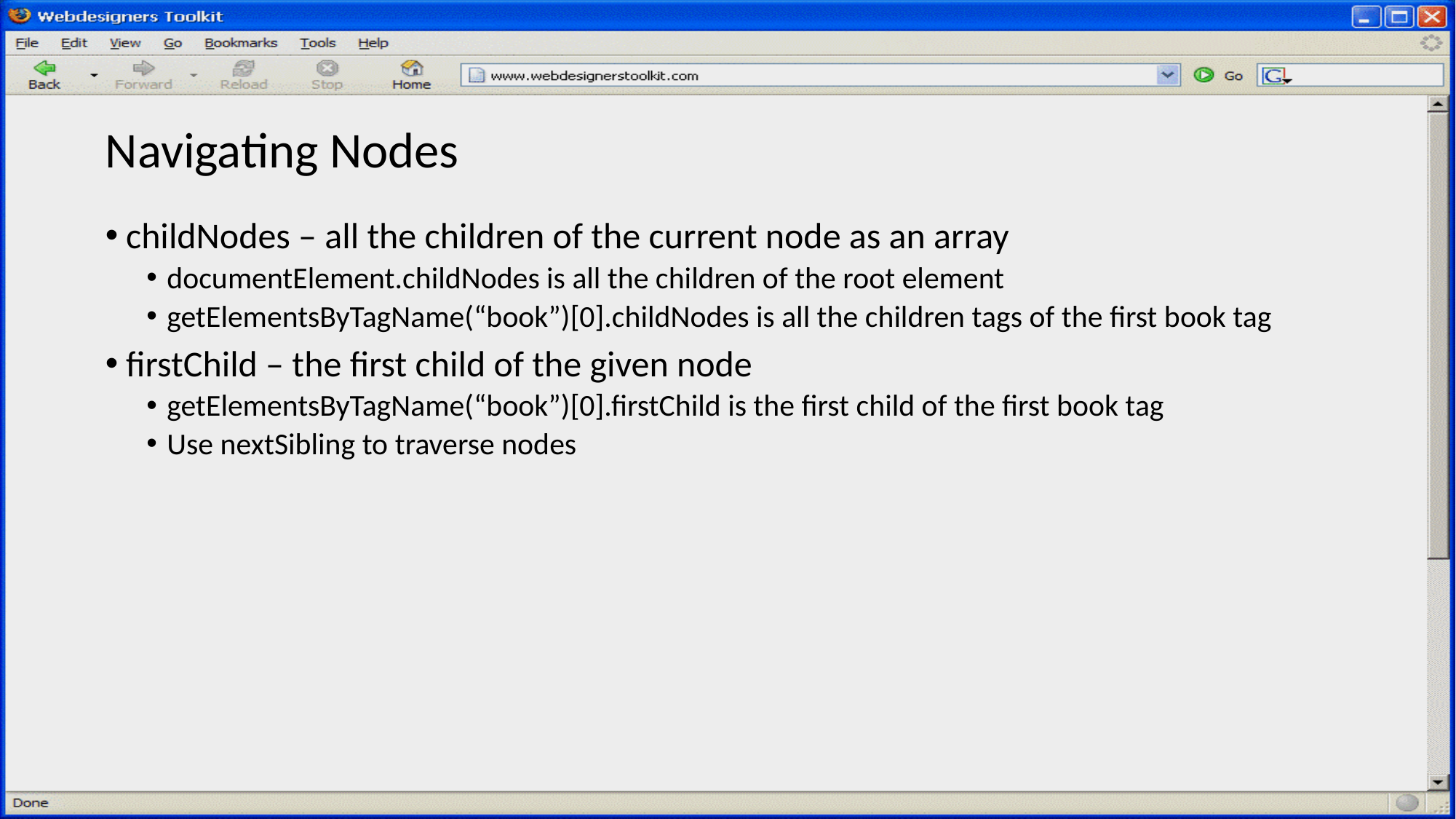

# Navigating Nodes
childNodes – all the children of the current node as an array
documentElement.childNodes is all the children of the root element
getElementsByTagName(“book”)[0].childNodes is all the children tags of the first book tag
firstChild – the first child of the given node
getElementsByTagName(“book”)[0].firstChild is the first child of the first book tag
Use nextSibling to traverse nodes